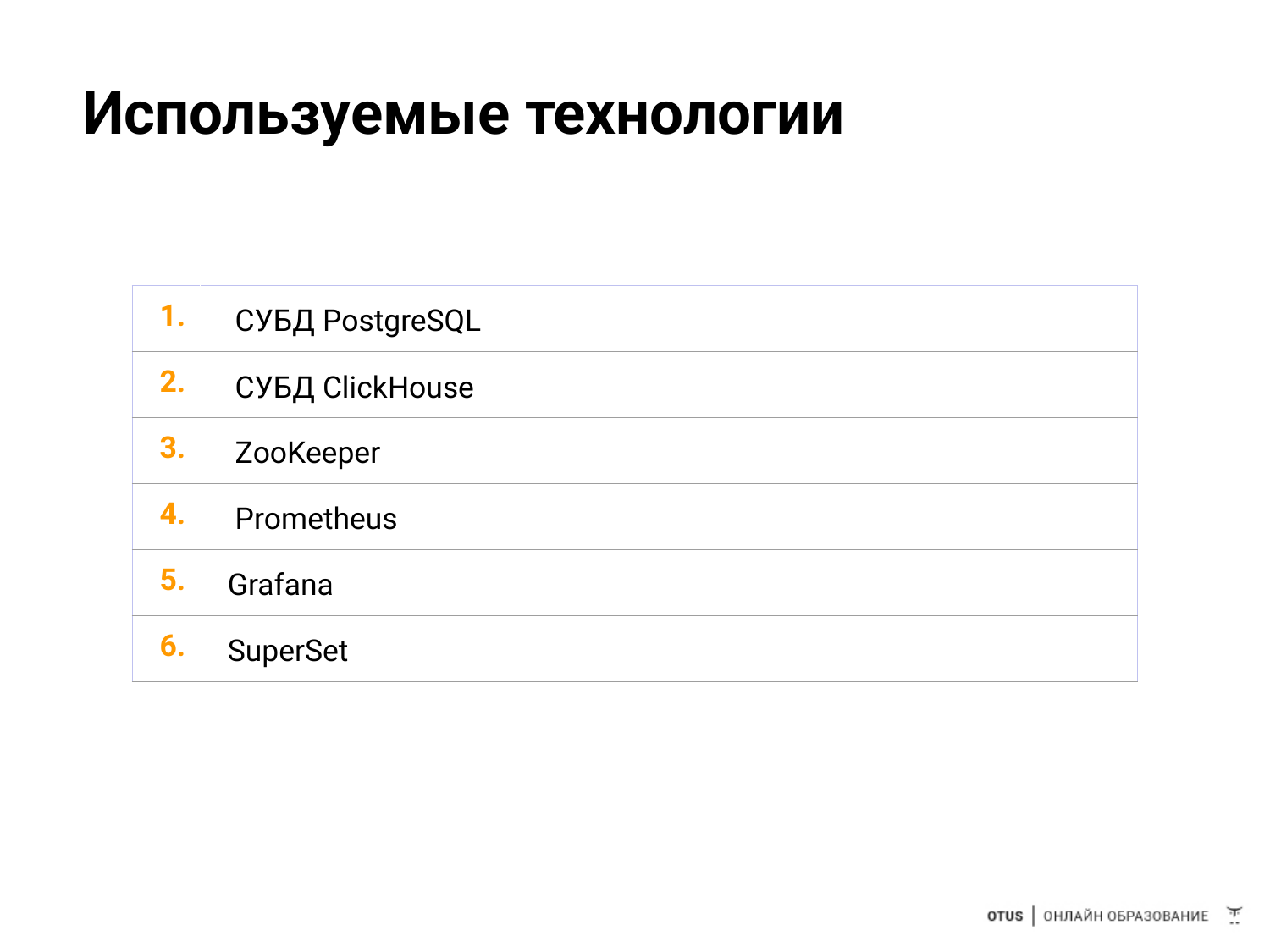

# Используемые технологии
| 1. | СУБД PostgreSQL |
| --- | --- |
| 2. | СУБД ClickHouse |
| 3. | ZooKeeper |
| 4. | Prometheus |
| 5. | Grafana |
| 6. | SuperSet |